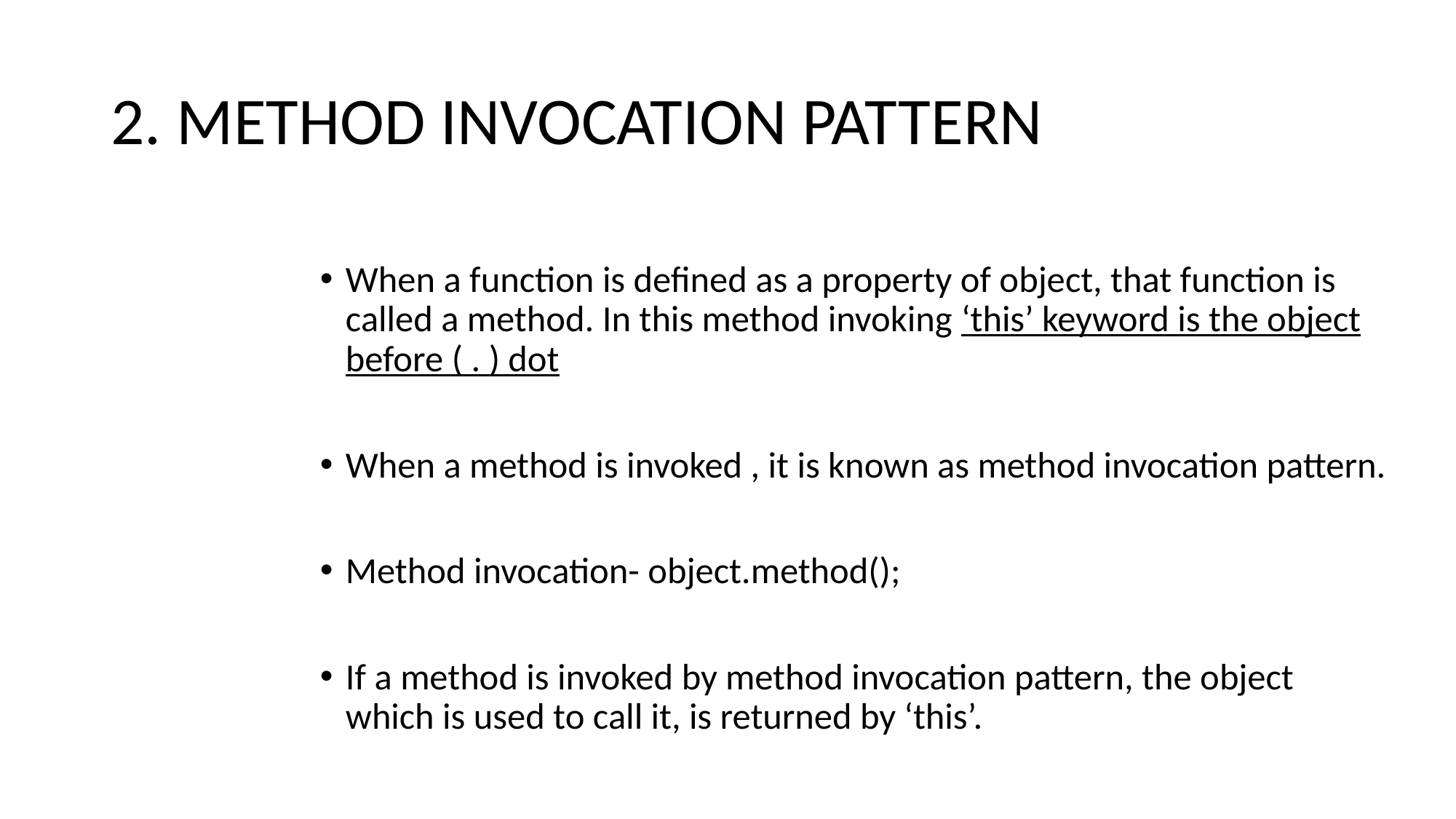

# 2. METHOD INVOCATION PATTERN
When a function is defined as a property of object, that function is called a method. In this method invoking ‘this’ keyword is the object before ( . ) dot

When a method is invoked , it is known as method invocation pattern.

Method invocation- object.method();

If a method is invoked by method invocation pattern, the object which is used to call it, is returned by ‘this’.